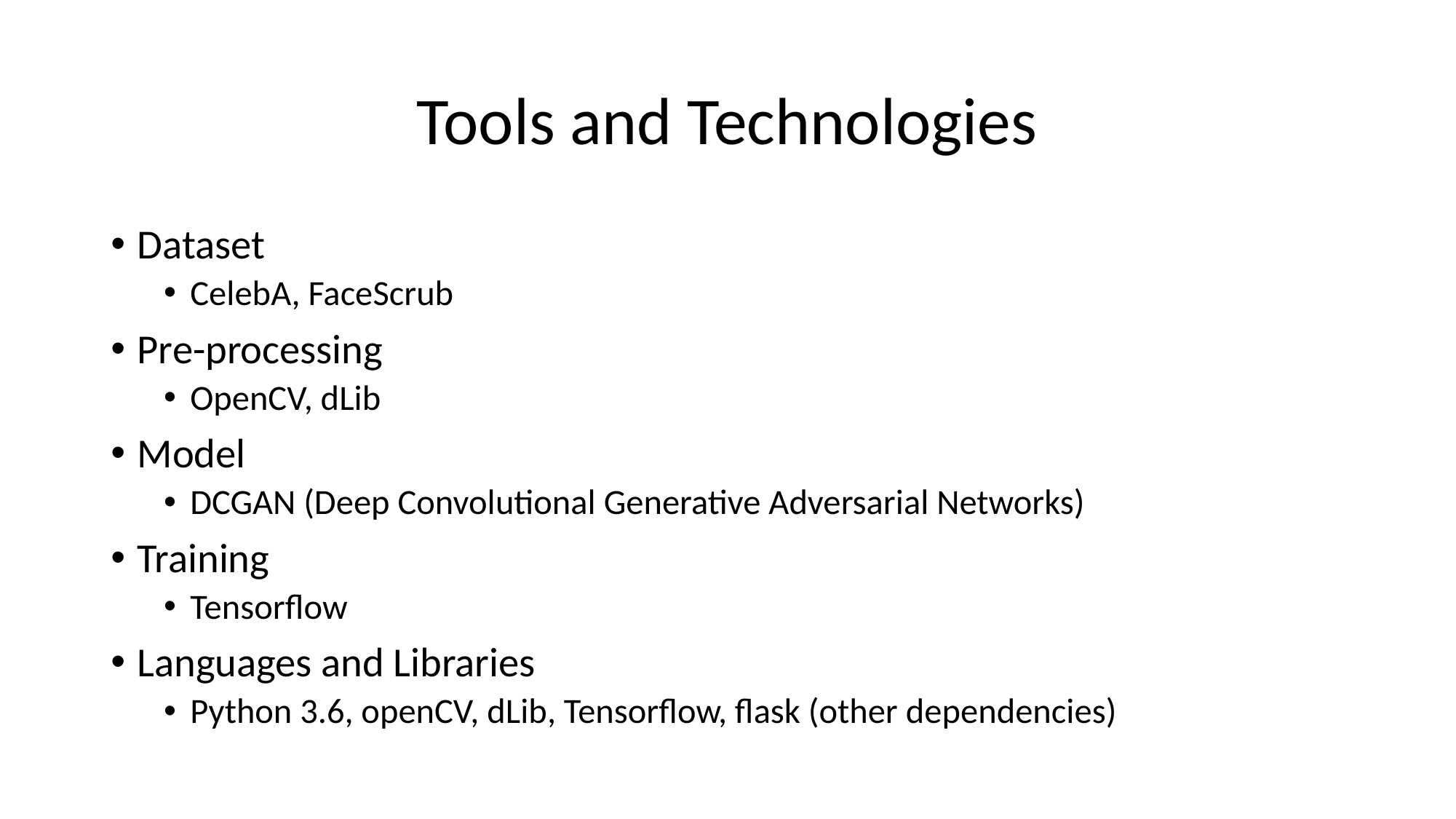

# Tools and Technologies
Dataset
CelebA, FaceScrub
Pre-processing
OpenCV, dLib
Model
DCGAN (Deep Convolutional Generative Adversarial Networks)
Training
Tensorflow
Languages and Libraries
Python 3.6, openCV, dLib, Tensorflow, flask (other dependencies)